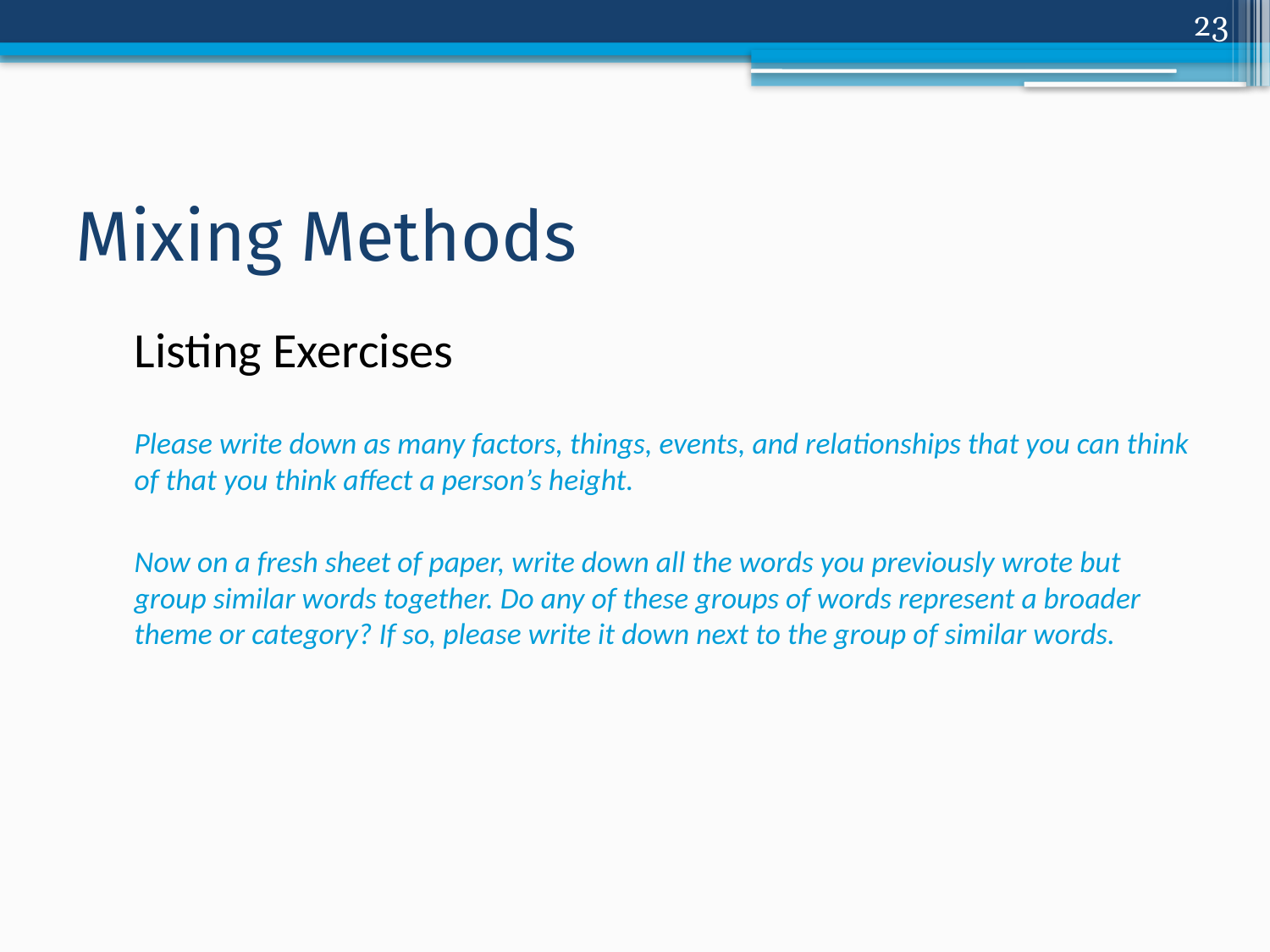

23
# Mixing Methods
Listing Exercises

Please write down as many factors, things, events, and relationships that you can think of that you think affect a person’s height.

Now on a fresh sheet of paper, write down all the words you previously wrote but group similar words together. Do any of these groups of words represent a broader theme or category? If so, please write it down next to the group of similar words.